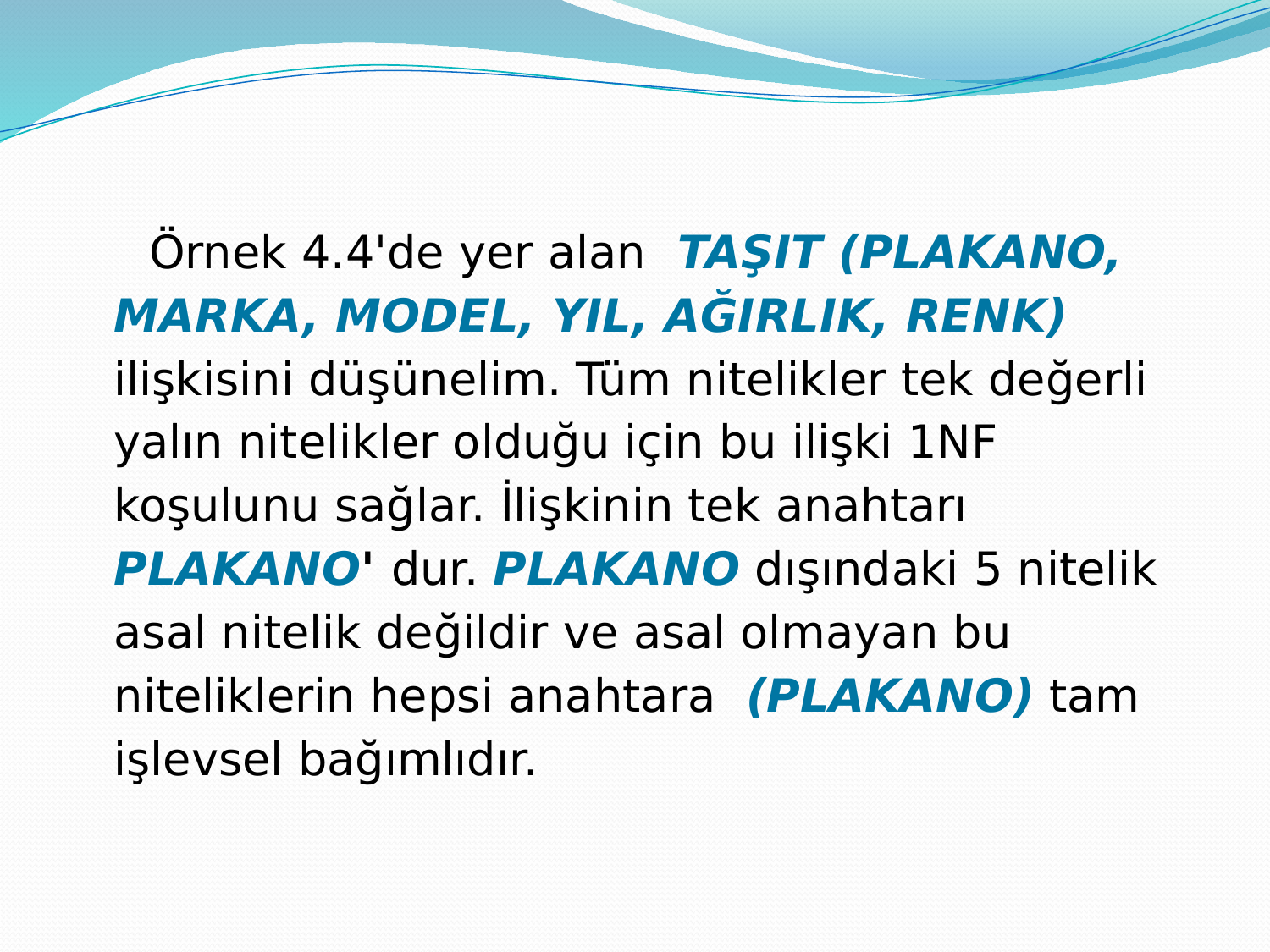

Örnek 4.4'de yer alan  TAŞIT (PLAKANO, MARKA, MODEL, YIL, AĞIRLIK, RENK)  ilişkisini düşünelim. Tüm nitelikler tek değerli yalın nitelikler olduğu için bu ilişki 1NF koşulunu sağlar. İlişkinin tek anahtarı PLAKANO' dur. PLAKANO dışındaki 5 nitelik asal nitelik değildir ve asal olmayan bu niteliklerin hepsi anahtara  (PLAKANO) tam işlevsel bağımlıdır.